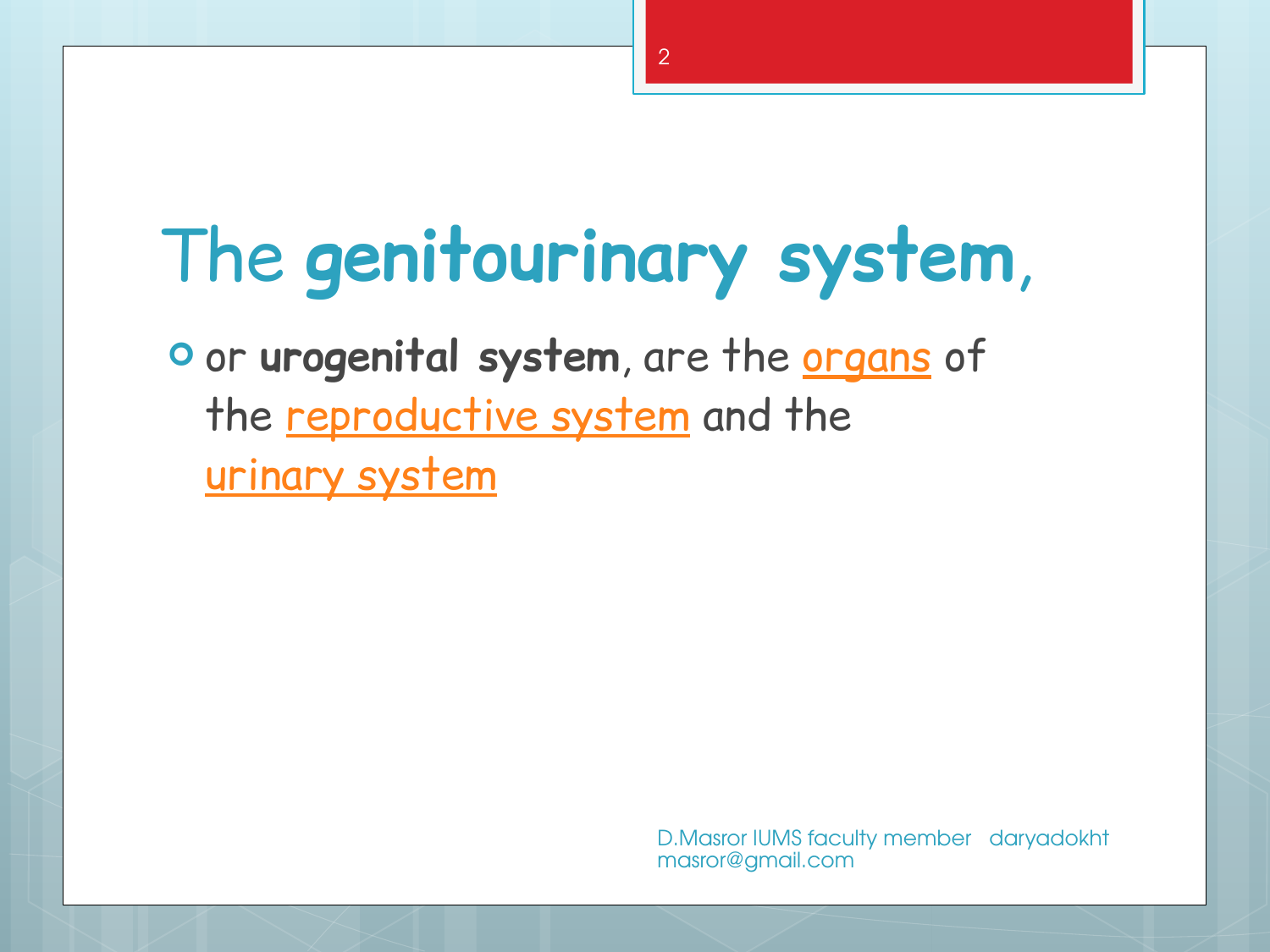

2
# The genitourinary system,
or urogenital system, are the organs of the reproductive system and the urinary system
D.Masror IUMS faculty member   daryadokhtmasror@gmail.com